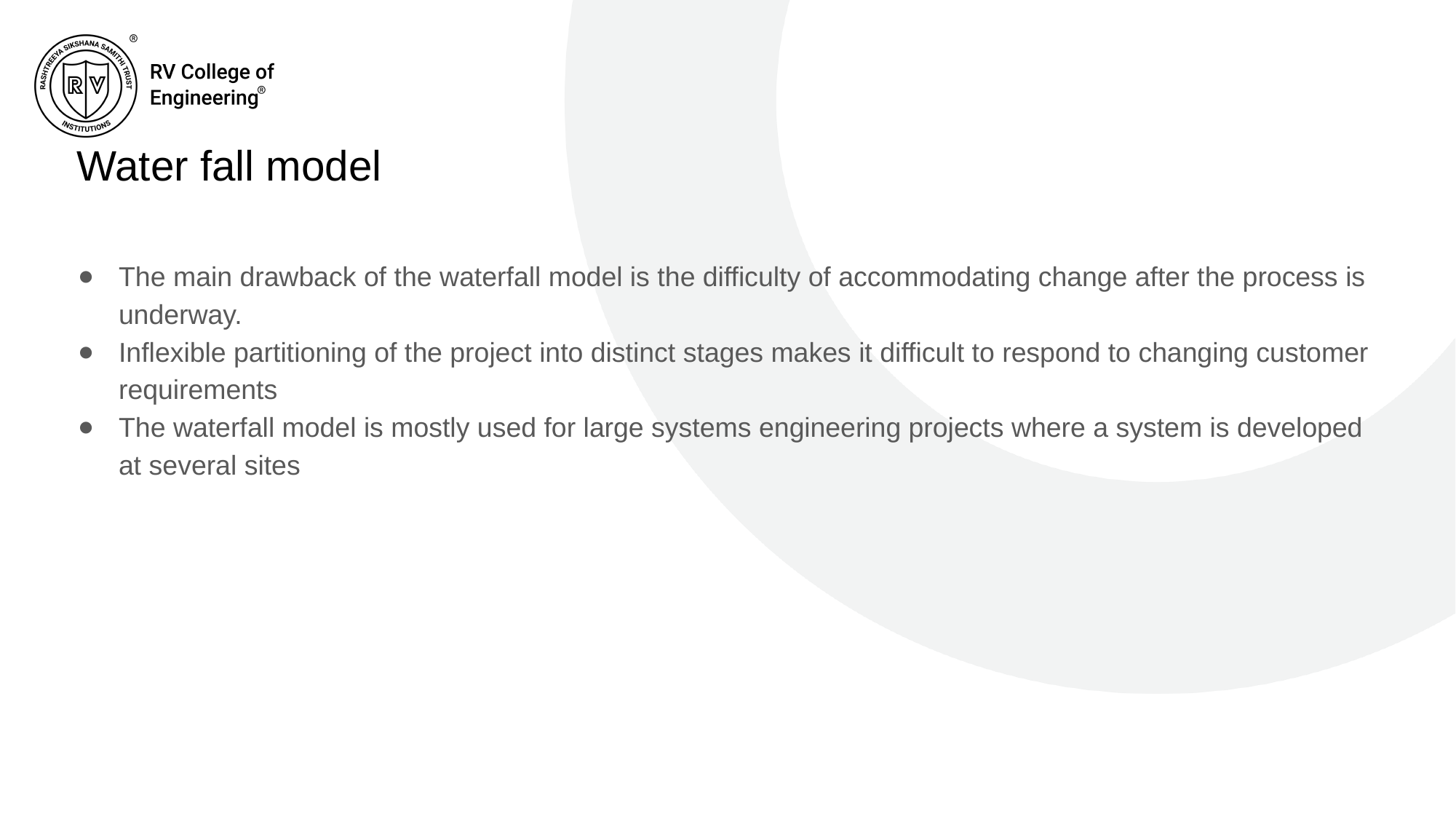

# Water fall model
The main drawback of the waterfall model is the difficulty of accommodating change after the process is underway.
Inflexible partitioning of the project into distinct stages makes it difficult to respond to changing customer requirements
The waterfall model is mostly used for large systems engineering projects where a system is developed at several sites